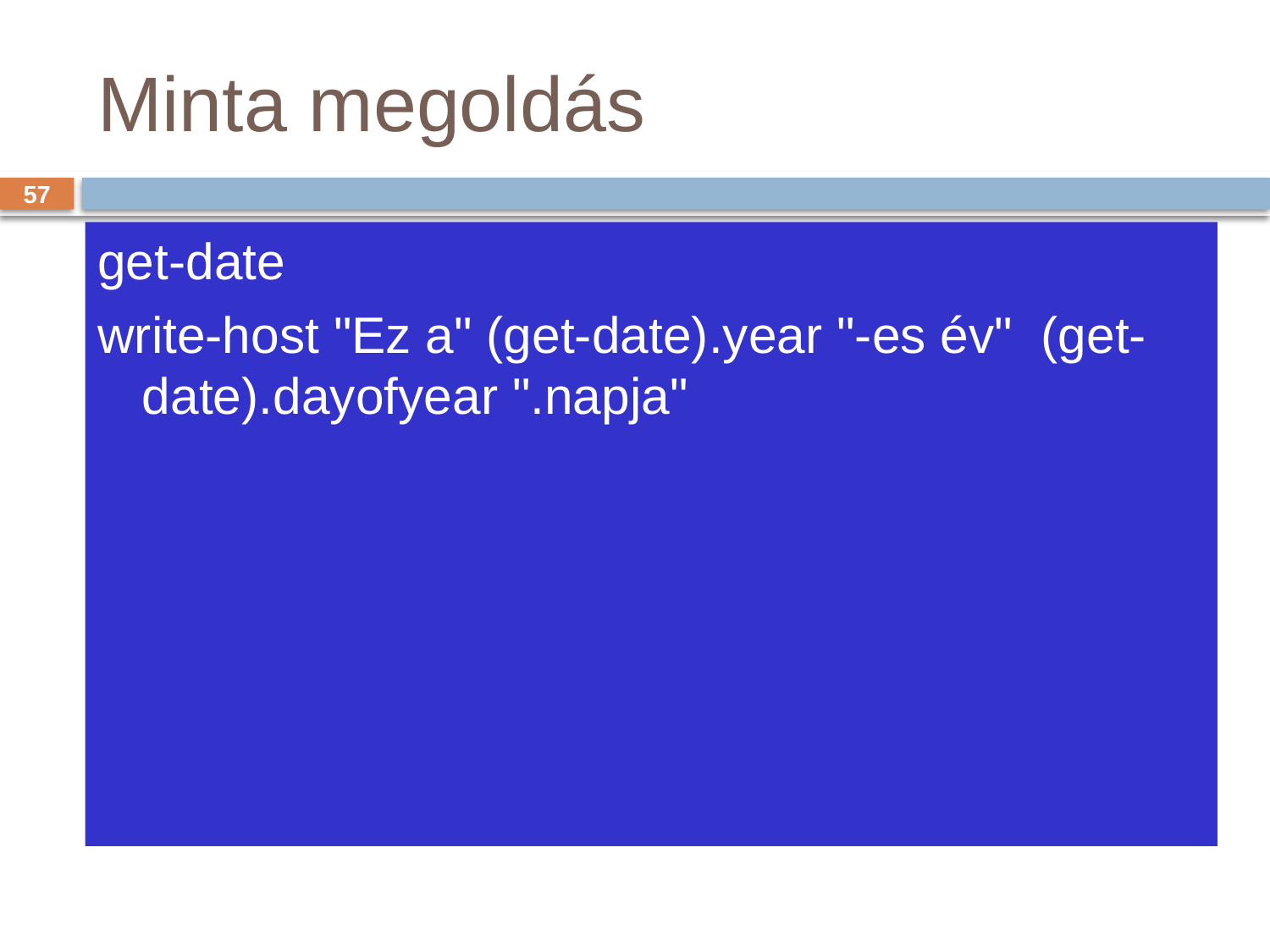

# Minta megoldás
57
get-date
write-host "Ez a" (get-date).year "-es év"  (get-date).dayofyear ".napja"